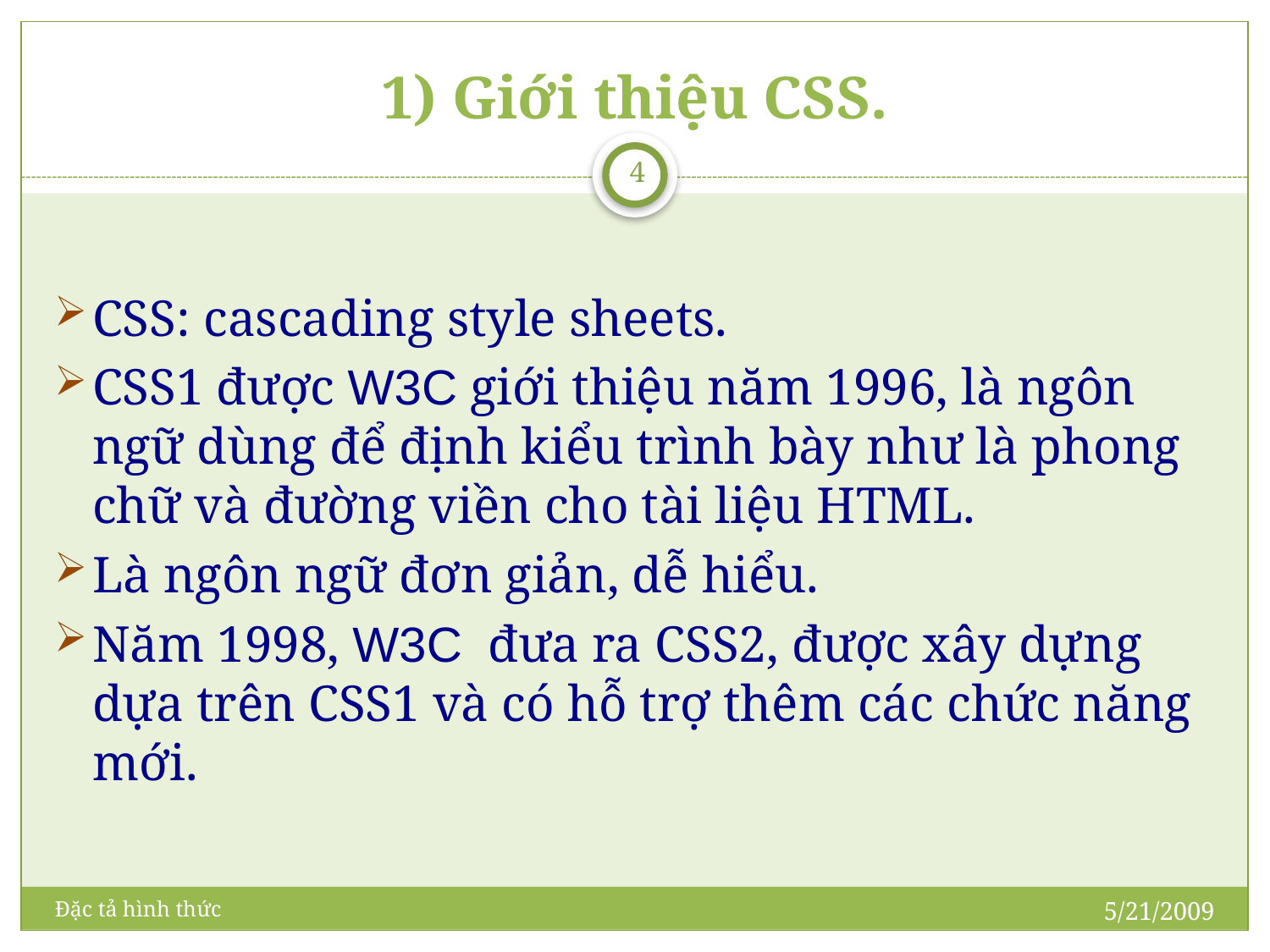

# Giới thiệu CSS.
4

CSS: cascading style sheets.
CSS1 được W3C giới thiệu năm 1996, là ngôn ngữ dùng để định kiểu trình bày như là phong chữ và đường viền cho tài liệu HTML.
Là ngôn ngữ đơn giản, dễ hiểu.
Năm 1998, W3C  đưa ra CSS2, được xây dựng dựa trên CSS1 và có hỗ trợ thêm các chức năng mới.
5/21/2009
Đặc tả hình thức